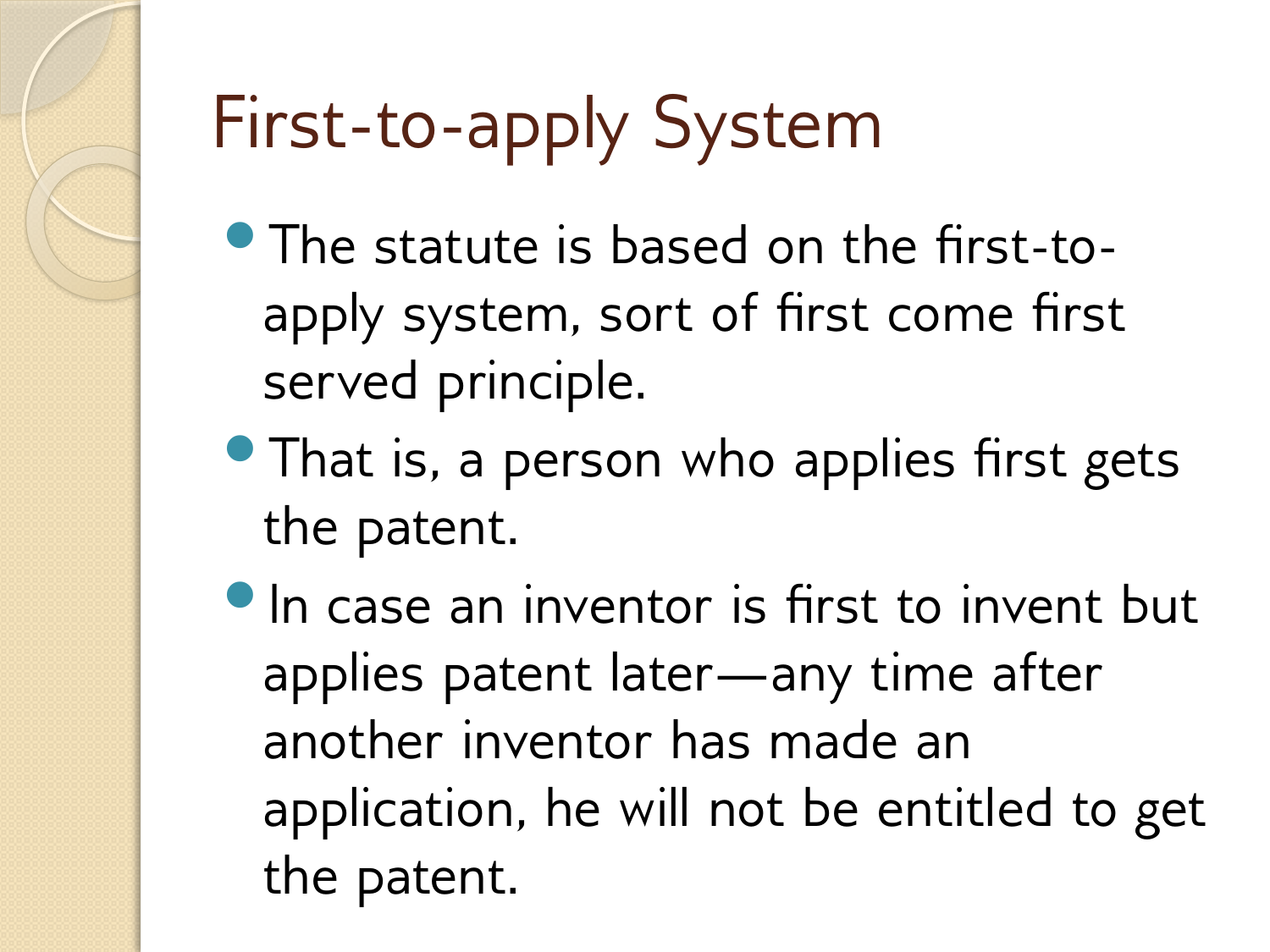

# First-to-apply System
The statute is based on the first-to-apply system, sort of first come first served principle.
That is, a person who applies first gets the patent.
In case an inventor is first to invent but applies patent later—any time after another inventor has made an application, he will not be entitled to get the patent.